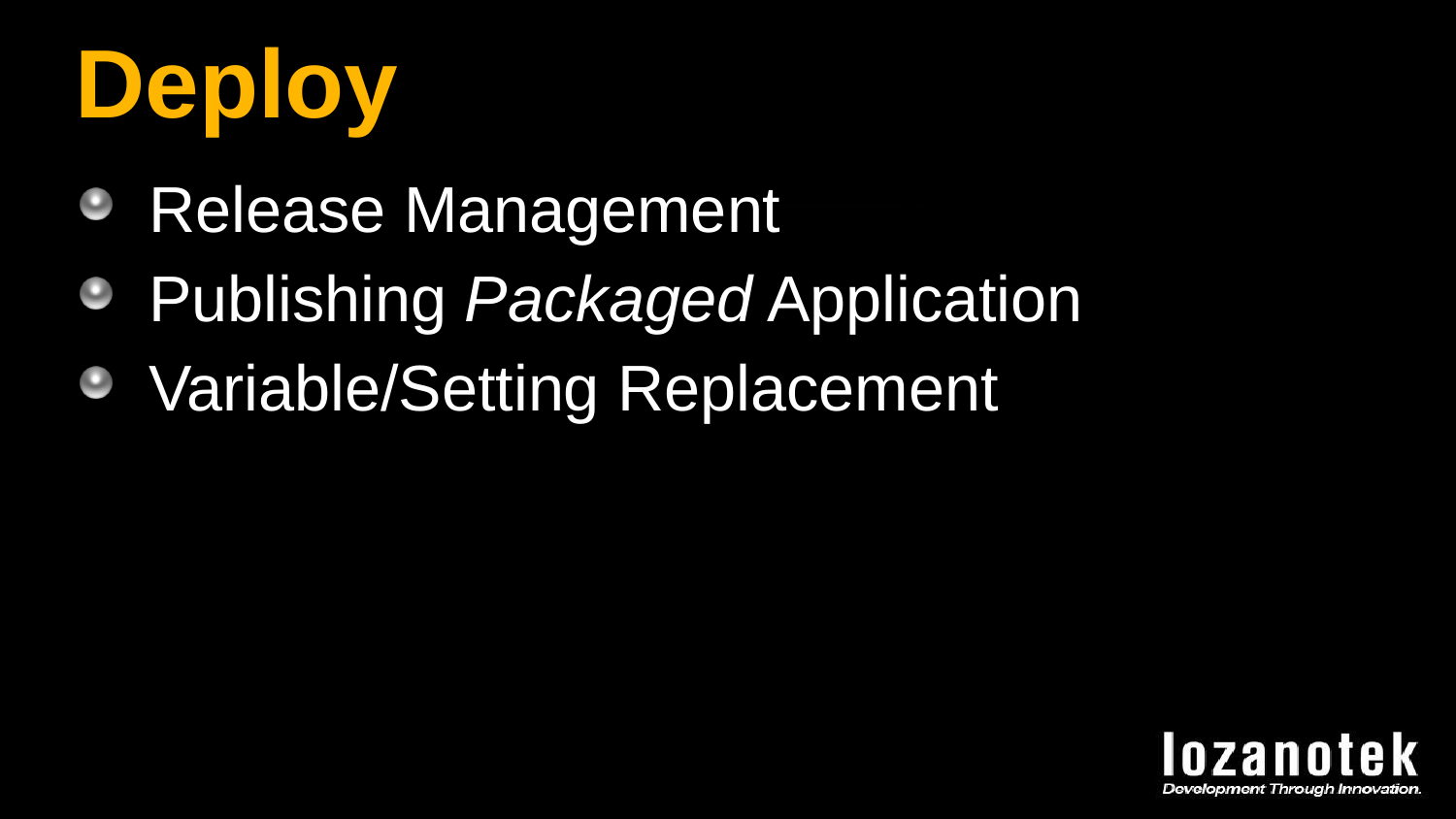

# Deploy
Release Management
Publishing Packaged Application
Variable/Setting Replacement